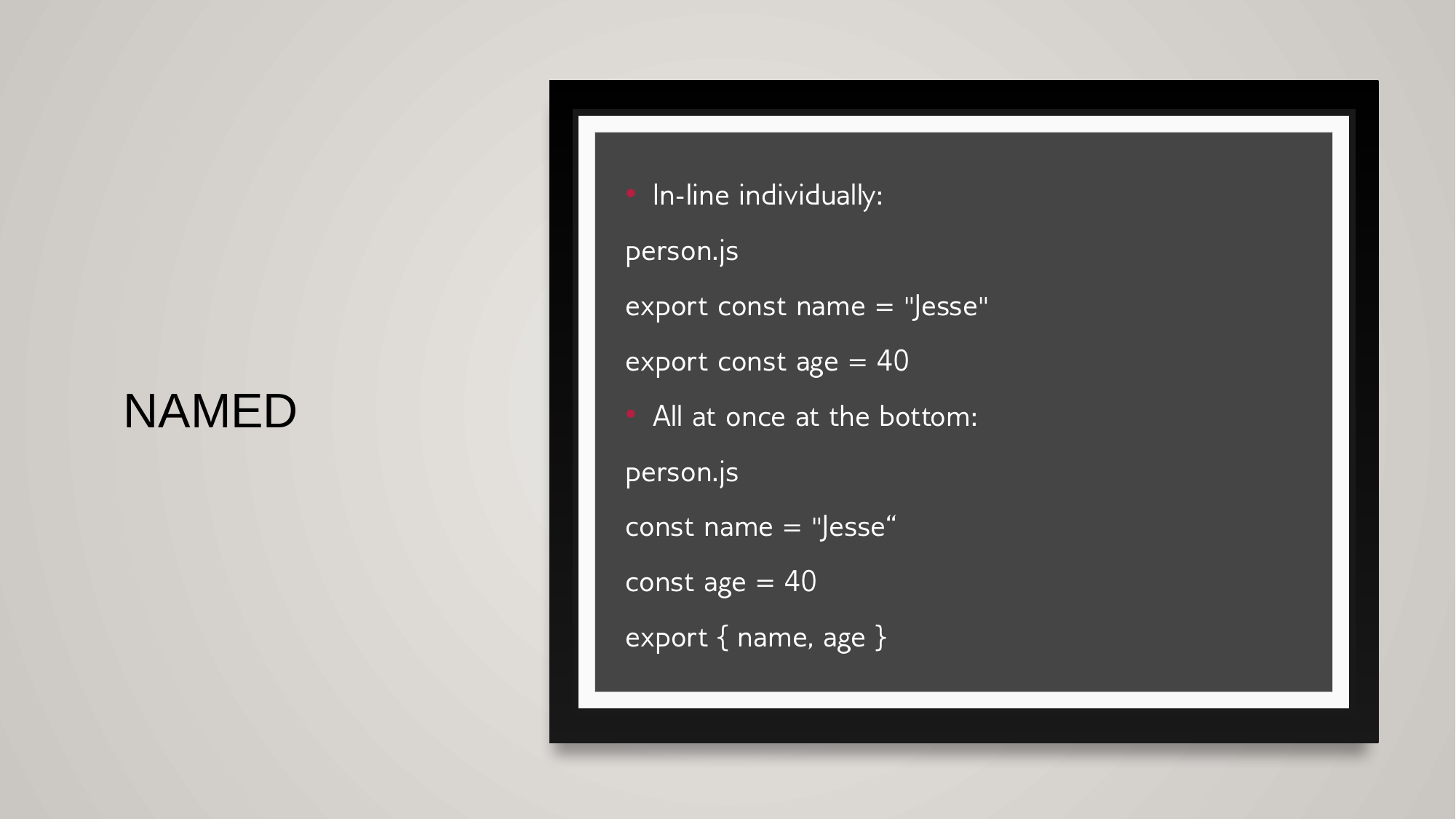

# Named
In-line individually:
person.js
export const name = "Jesse"
export const age = 40
All at once at the bottom:
person.js
const name = "Jesse“
const age = 40
export { name, age }